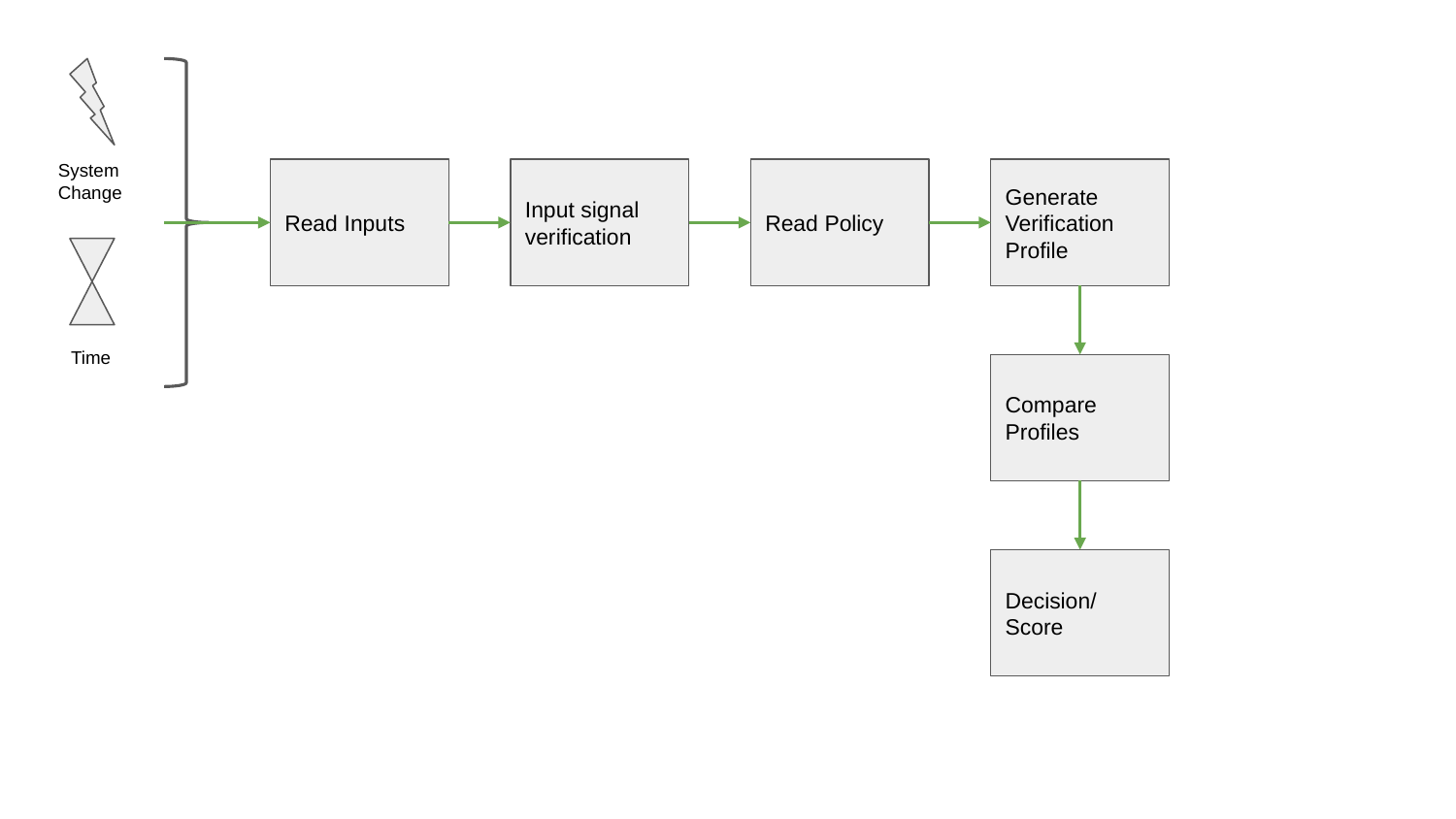

System Change
Read Inputs
Input signal verification
Read Policy
Generate Verification Profile

Time
Compare Profiles
Decision/
Score